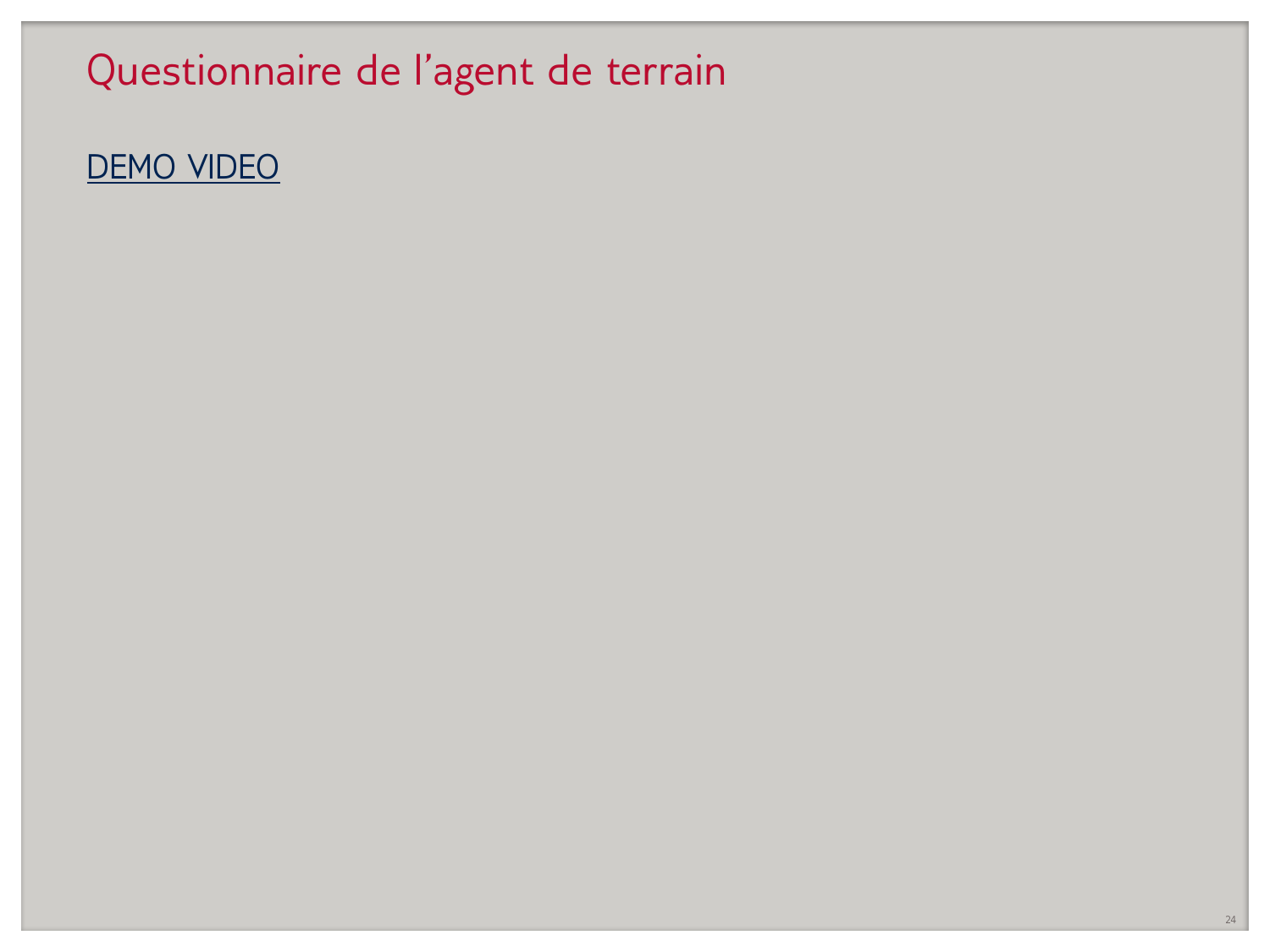

# Questionnaire de l’agent de terrain
DEMO VIDEO

24